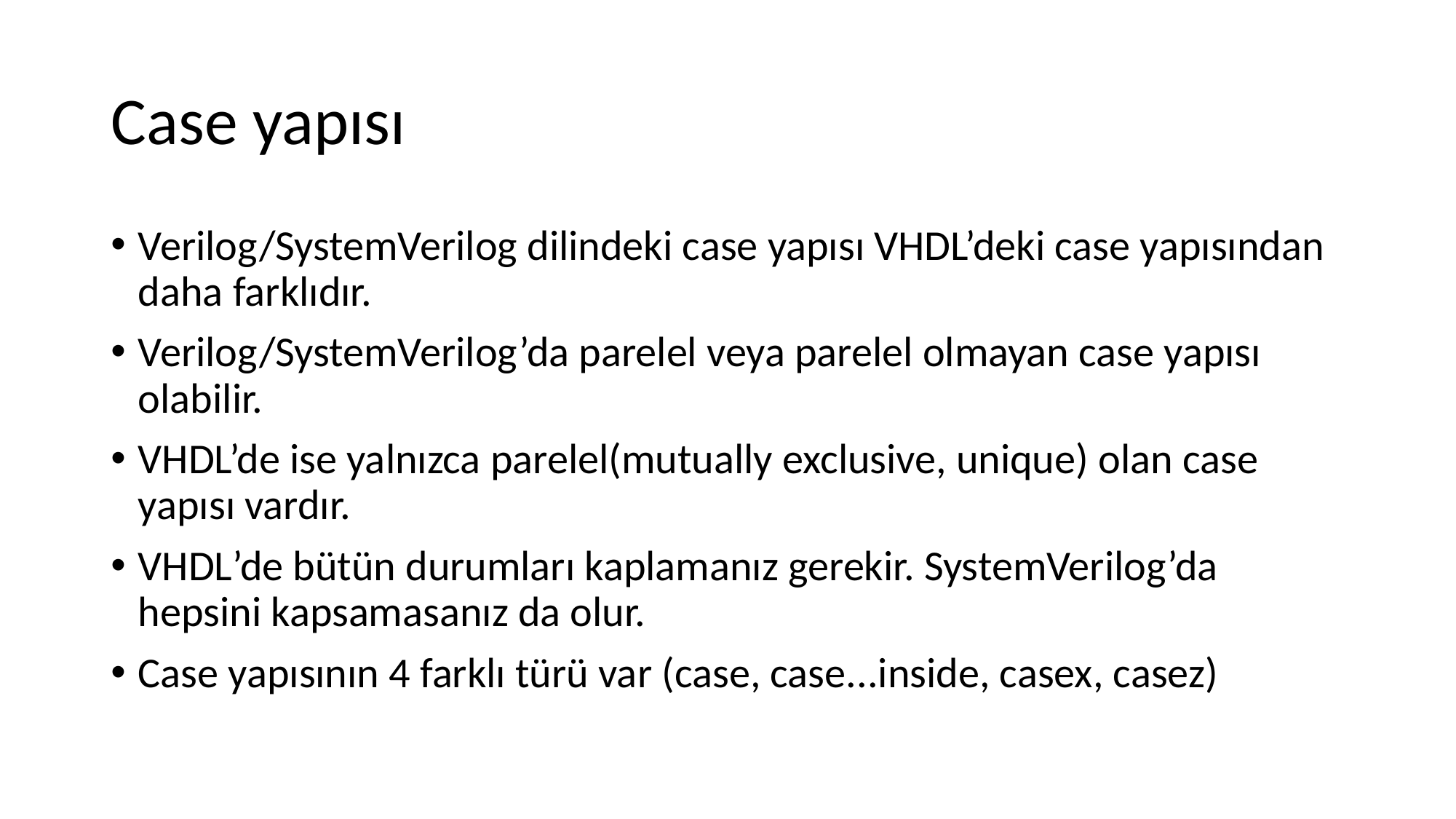

# Case yapısı
Verilog/SystemVerilog dilindeki case yapısı VHDL’deki case yapısından daha farklıdır.
Verilog/SystemVerilog’da parelel veya parelel olmayan case yapısı olabilir.
VHDL’de ise yalnızca parelel(mutually exclusive, unique) olan case yapısı vardır.
VHDL’de bütün durumları kaplamanız gerekir. SystemVerilog’da hepsini kapsamasanız da olur.
Case yapısının 4 farklı türü var (case, case...inside, casex, casez)